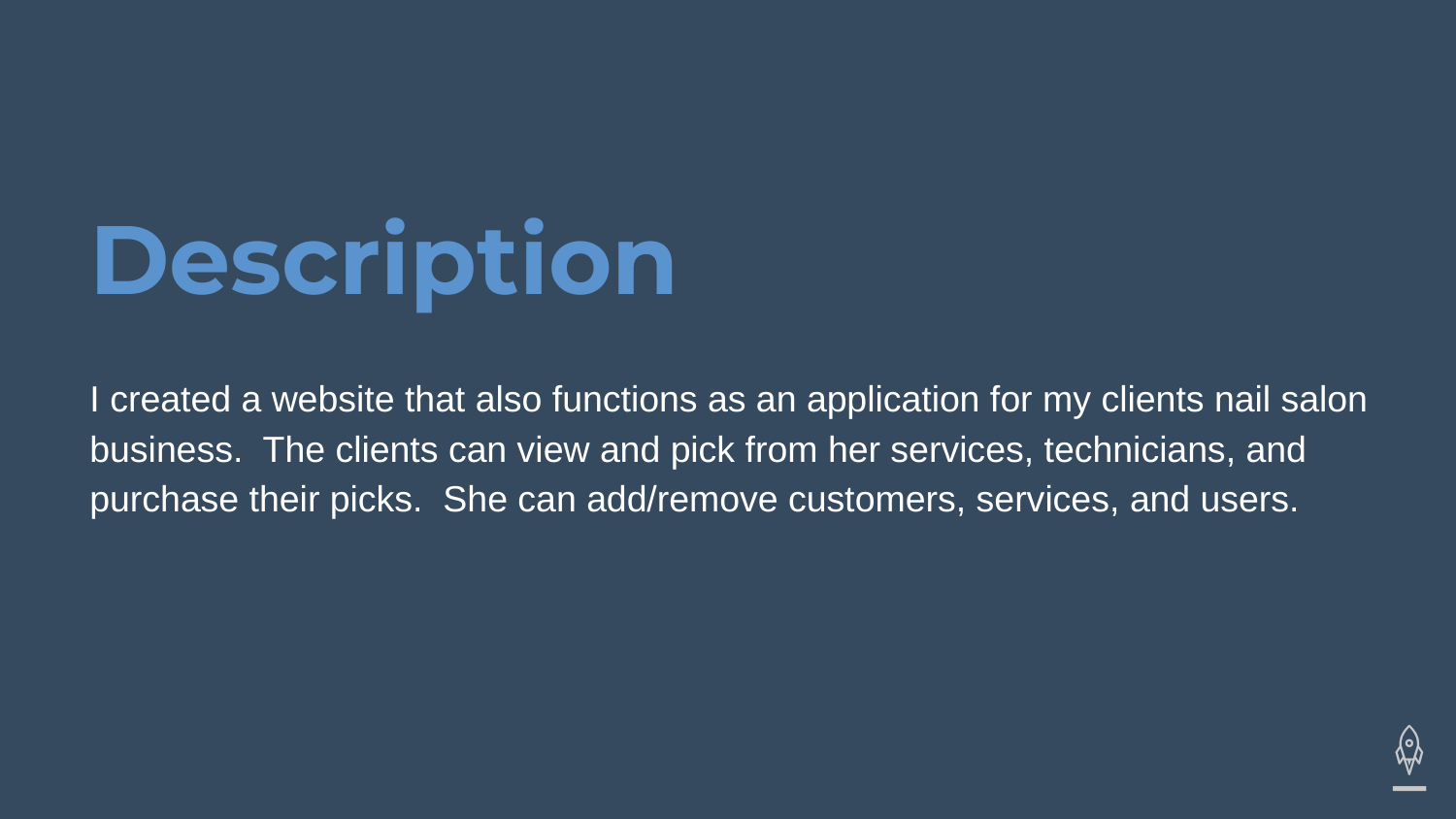

# Description
I created a website that also functions as an application for my clients nail salon business.  The clients can view and pick from her services, technicians, and purchase their picks.  She can add/remove customers, services, and users.